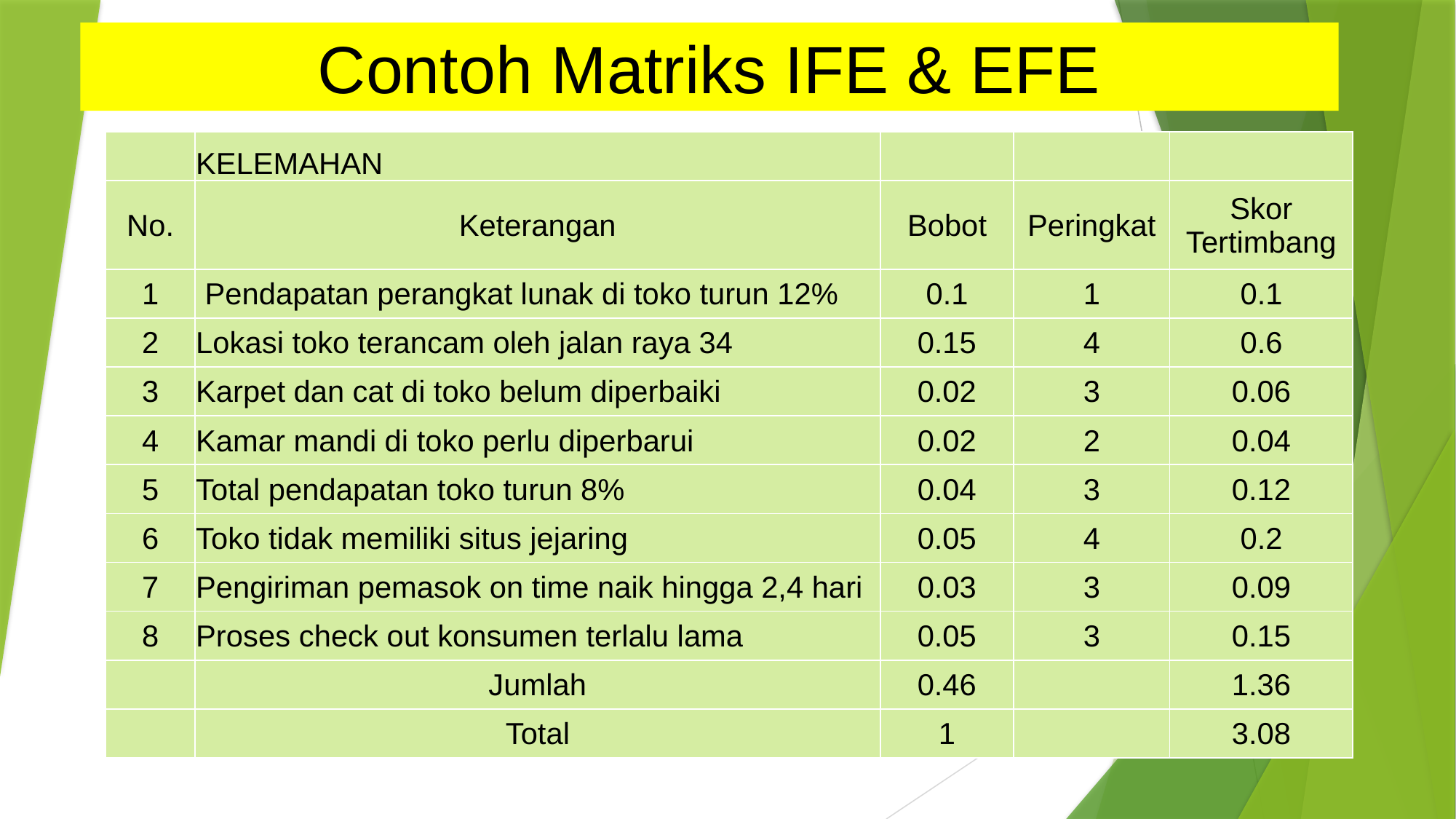

# Contoh Matriks IFE & EFE

|  | KELEMAHAN |  |  |  |
| --- | --- | --- | --- | --- |
| No. | Keterangan | Bobot | Peringkat | Skor Tertimbang |
| 1 | Pendapatan perangkat lunak di toko turun 12% | 0.1 | 1 | 0.1 |
| 2 | Lokasi toko terancam oleh jalan raya 34 | 0.15 | 4 | 0.6 |
| 3 | Karpet dan cat di toko belum diperbaiki | 0.02 | 3 | 0.06 |
| 4 | Kamar mandi di toko perlu diperbarui | 0.02 | 2 | 0.04 |
| 5 | Total pendapatan toko turun 8% | 0.04 | 3 | 0.12 |
| 6 | Toko tidak memiliki situs jejaring | 0.05 | 4 | 0.2 |
| 7 | Pengiriman pemasok on time naik hingga 2,4 hari | 0.03 | 3 | 0.09 |
| 8 | Proses check out konsumen terlalu lama | 0.05 | 3 | 0.15 |
|  | Jumlah | 0.46 |  | 1.36 |
|  | Total | 1 |  | 3.08 |